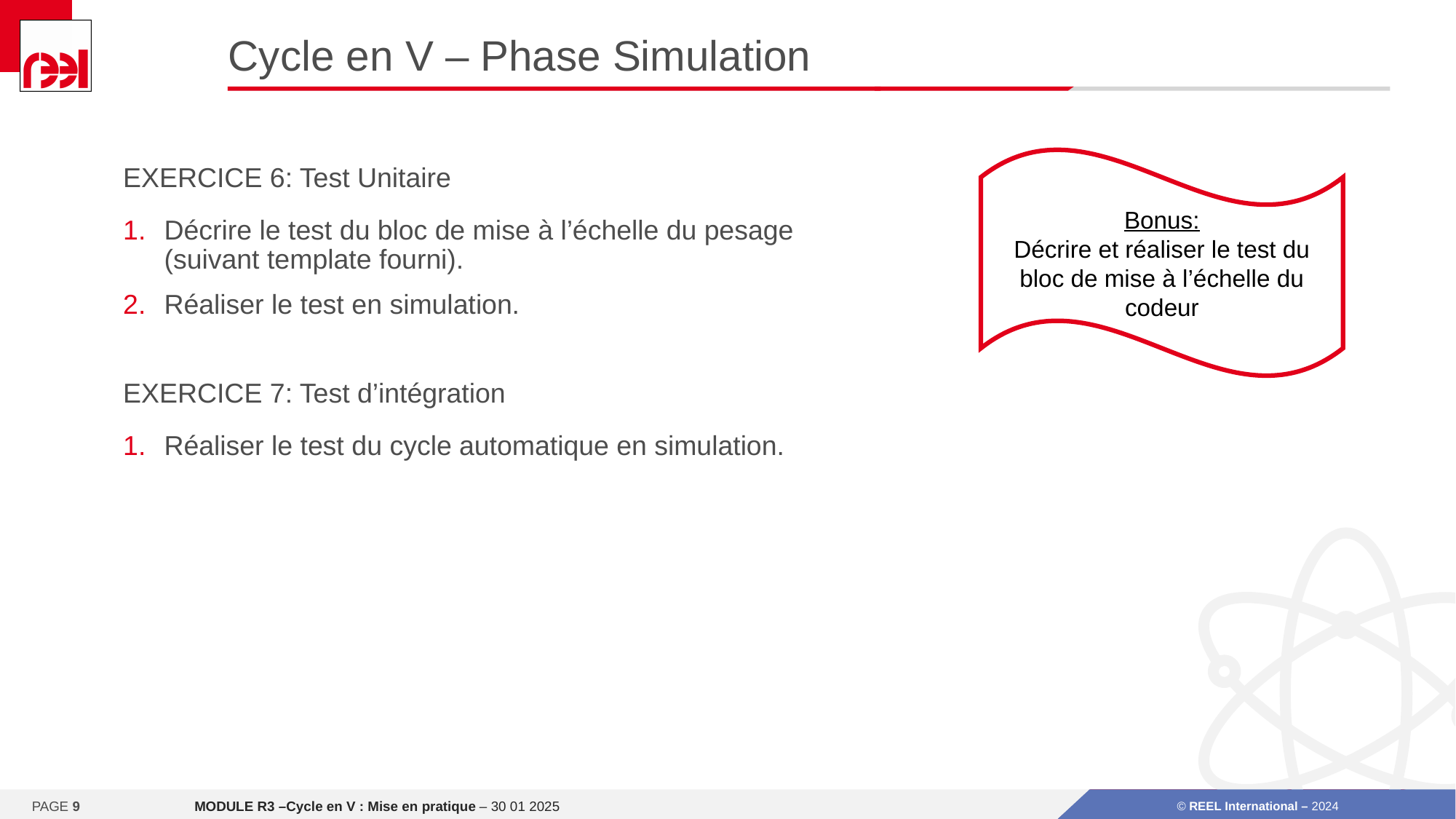

# Cycle en V – Phase Simulation
Bonus:
Décrire et réaliser le test du bloc de mise à l’échelle du codeur
EXERCICE 6: Test Unitaire
Décrire le test du bloc de mise à l’échelle du pesage (suivant template fourni).
Réaliser le test en simulation.

EXERCICE 7: Test d’intégration
Réaliser le test du cycle automatique en simulation.